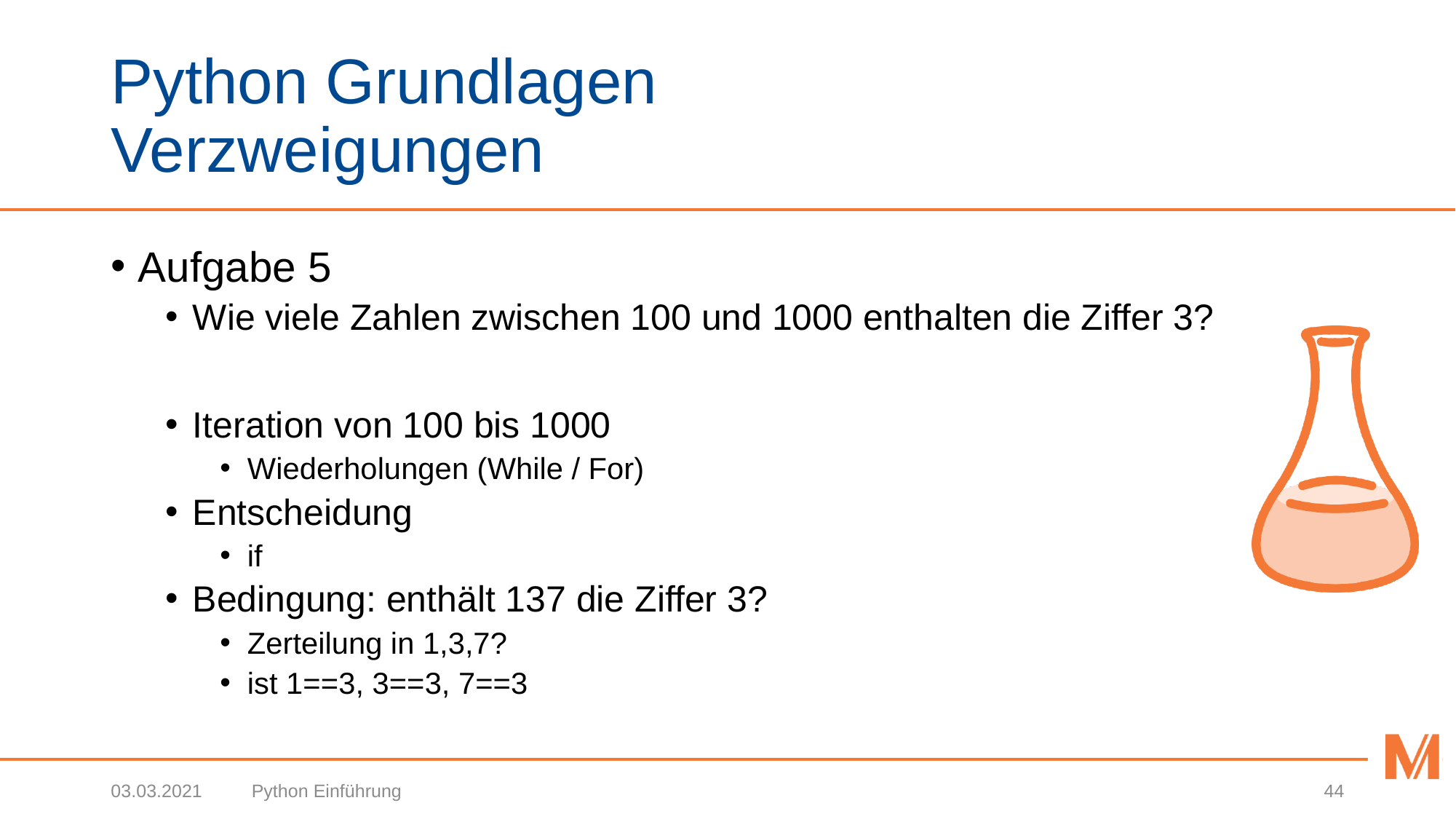

# Python Grundlagen Verzweigungen
Aufgabe 5
Wie viele Zahlen zwischen 100 und 1000 enthalten die Ziffer 3?

Iteration von 100 bis 1000
Wiederholungen (While / For)
Entscheidung
if
Bedingung: enthält 137 die Ziffer 3?
Zerteilung in 1,3,7?
ist 1==3, 3==3, 7==3
03.03.2021
Python Einführung
44